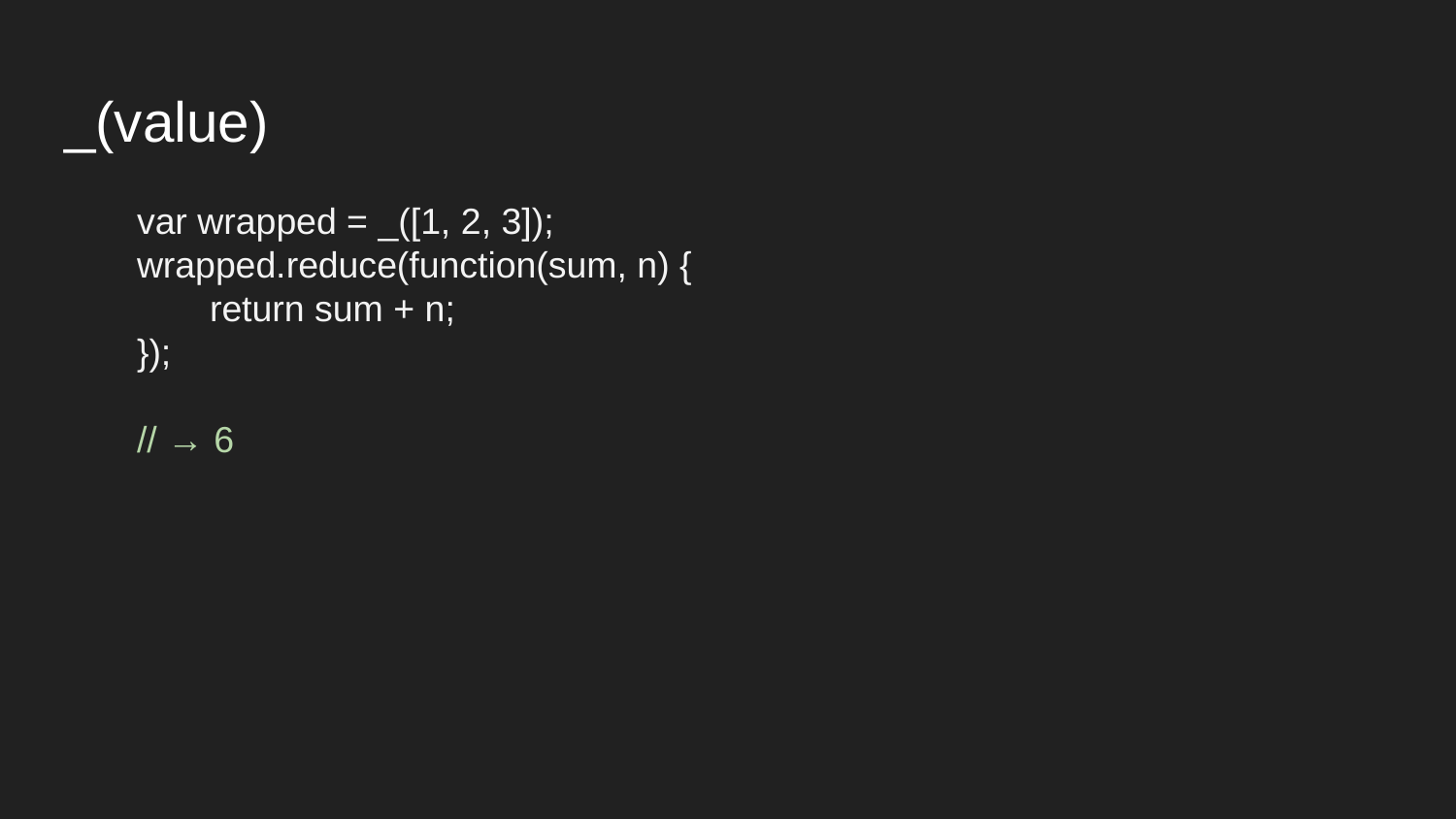

# _(value)
var wrapped = _([1, 2, 3]);
wrapped.reduce(function(sum, n) {
return sum + n;
});

// → 6